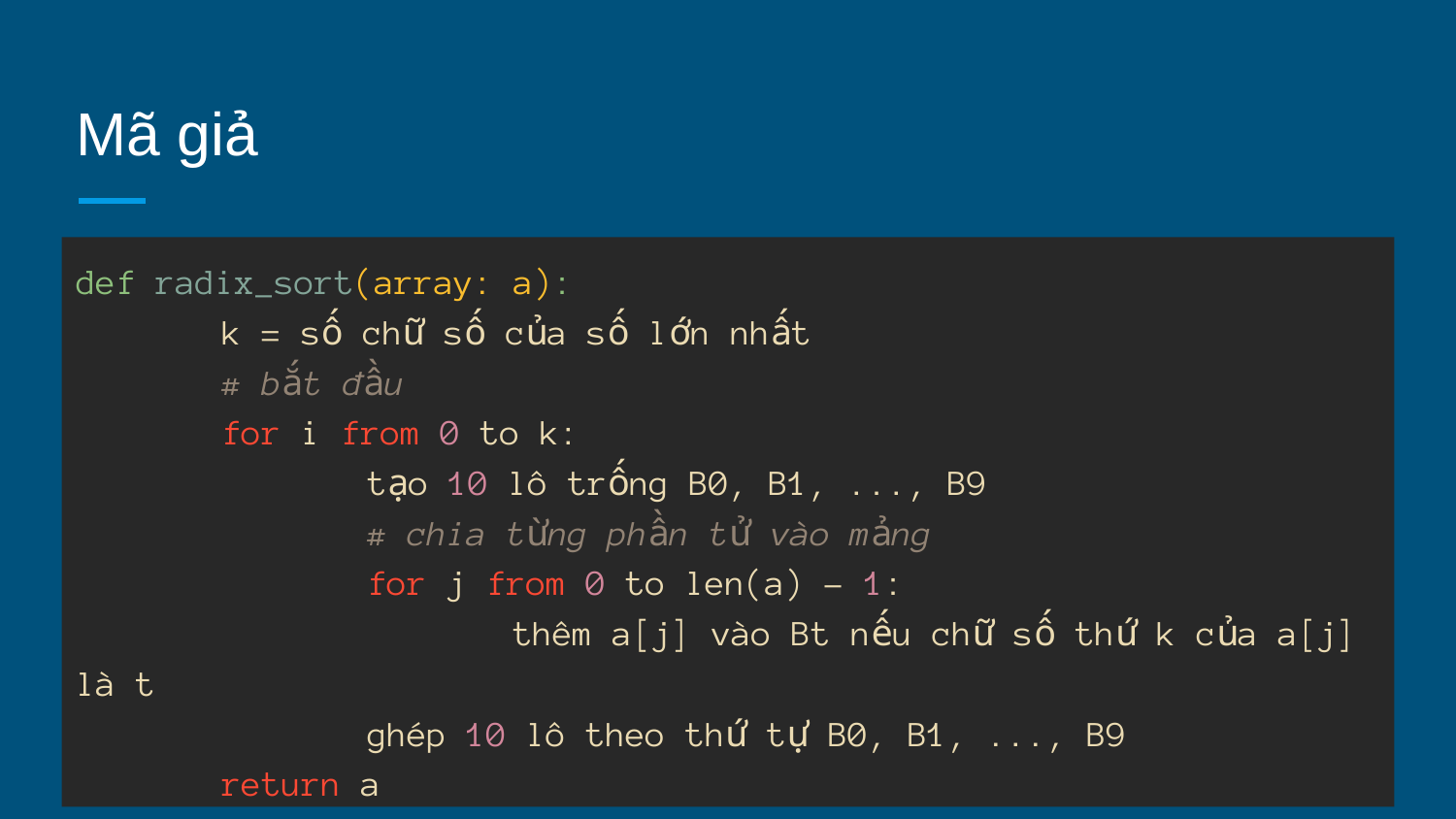

# Mã giả
def radix_sort(array: a):
	k = số chữ số của số lớn nhất
	# bắt đầu
	for i from 0 to k:
		tạo 10 lô trống B0, B1, ..., B9
		# chia từng phần tử vào mảng
		for j from 0 to len(a) - 1:
			thêm a[j] vào Bt nếu chữ số thứ k của a[j] là t
		ghép 10 lô theo thứ tự B0, B1, ..., B9
	return a